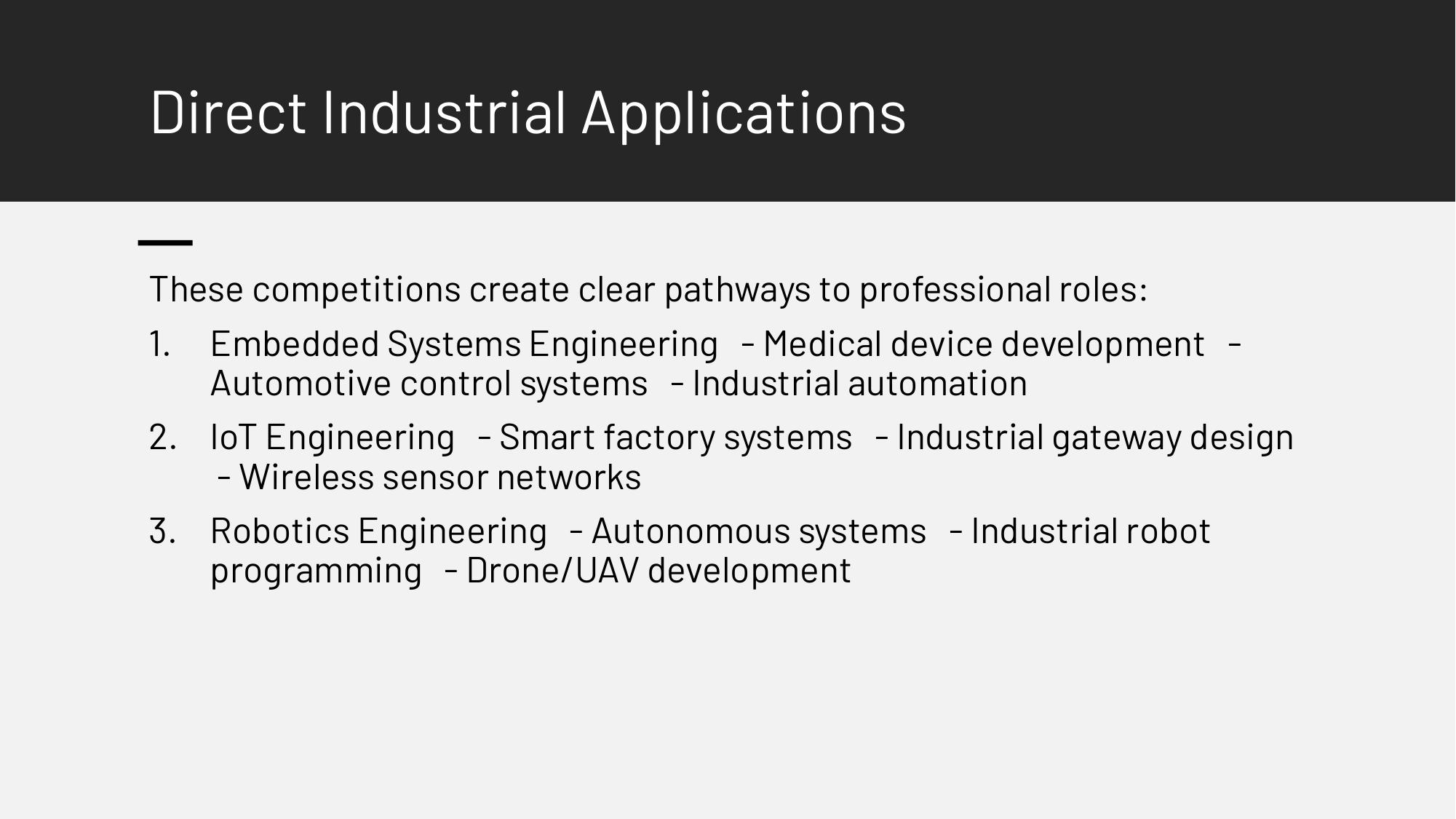

# Direct Industrial Applications

These competitions create clear pathways to professional roles:
Embedded Systems Engineering   - Medical device development   - Automotive control systems   - Industrial automation
IoT Engineering   - Smart factory systems   - Industrial gateway design   - Wireless sensor networks
Robotics Engineering   - Autonomous systems   - Industrial robot programming   - Drone/UAV development